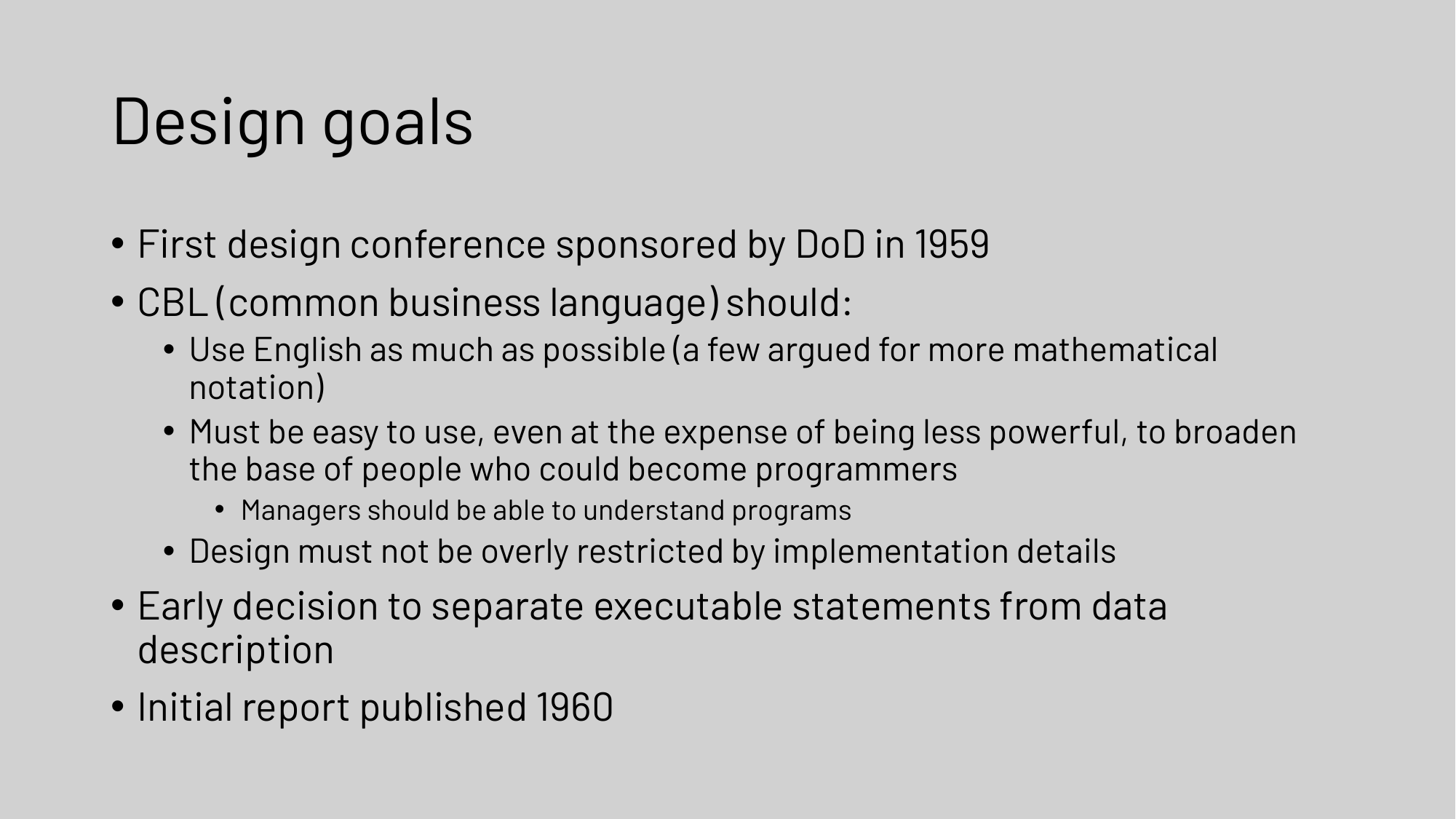

# Design goals
First design conference sponsored by DoD in 1959
CBL (common business language) should:
Use English as much as possible (a few argued for more mathematical notation)
Must be easy to use, even at the expense of being less powerful, to broaden the base of people who could become programmers
Managers should be able to understand programs
Design must not be overly restricted by implementation details
Early decision to separate executable statements from data description
Initial report published 1960